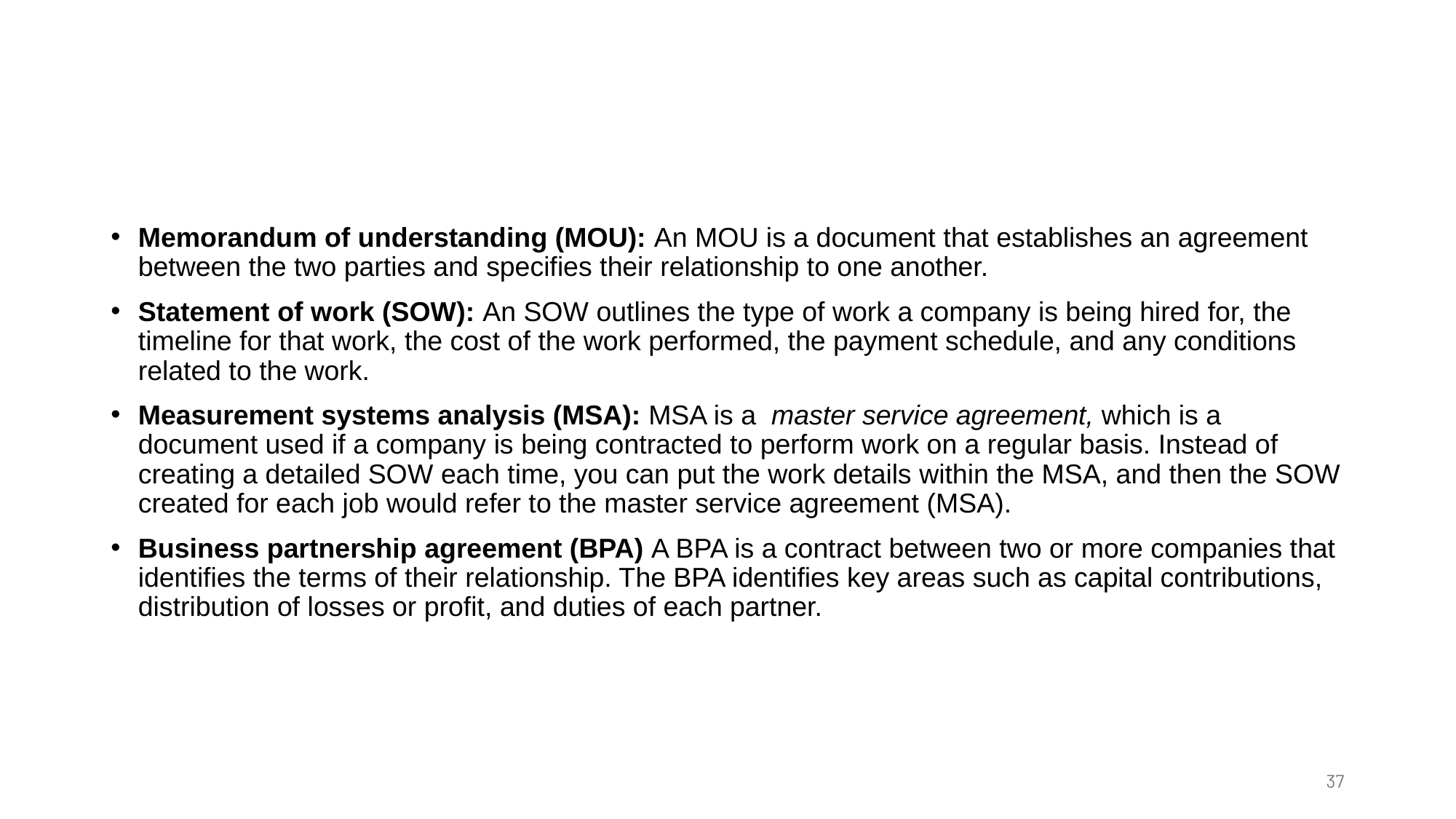

#
Memorandum of understanding (MOU): An MOU is a document that establishes an agreement between the two parties and specifies their relationship to one another.
Statement of work (SOW): An SOW outlines the type of work a company is being hired for, the timeline for that work, the cost of the work performed, the payment schedule, and any conditions related to the work.
Measurement systems analysis (MSA): MSA is a  master service agreement, which is a document used if a company is being contracted to perform work on a regular basis. Instead of creating a detailed SOW each time, you can put the work details within the MSA, and then the SOW created for each job would refer to the master service agreement (MSA).
Business partnership agreement (BPA) A BPA is a contract between two or more companies that identifies the terms of their relationship. The BPA identifies key areas such as capital contributions, distribution of losses or profit, and duties of each partner.

37